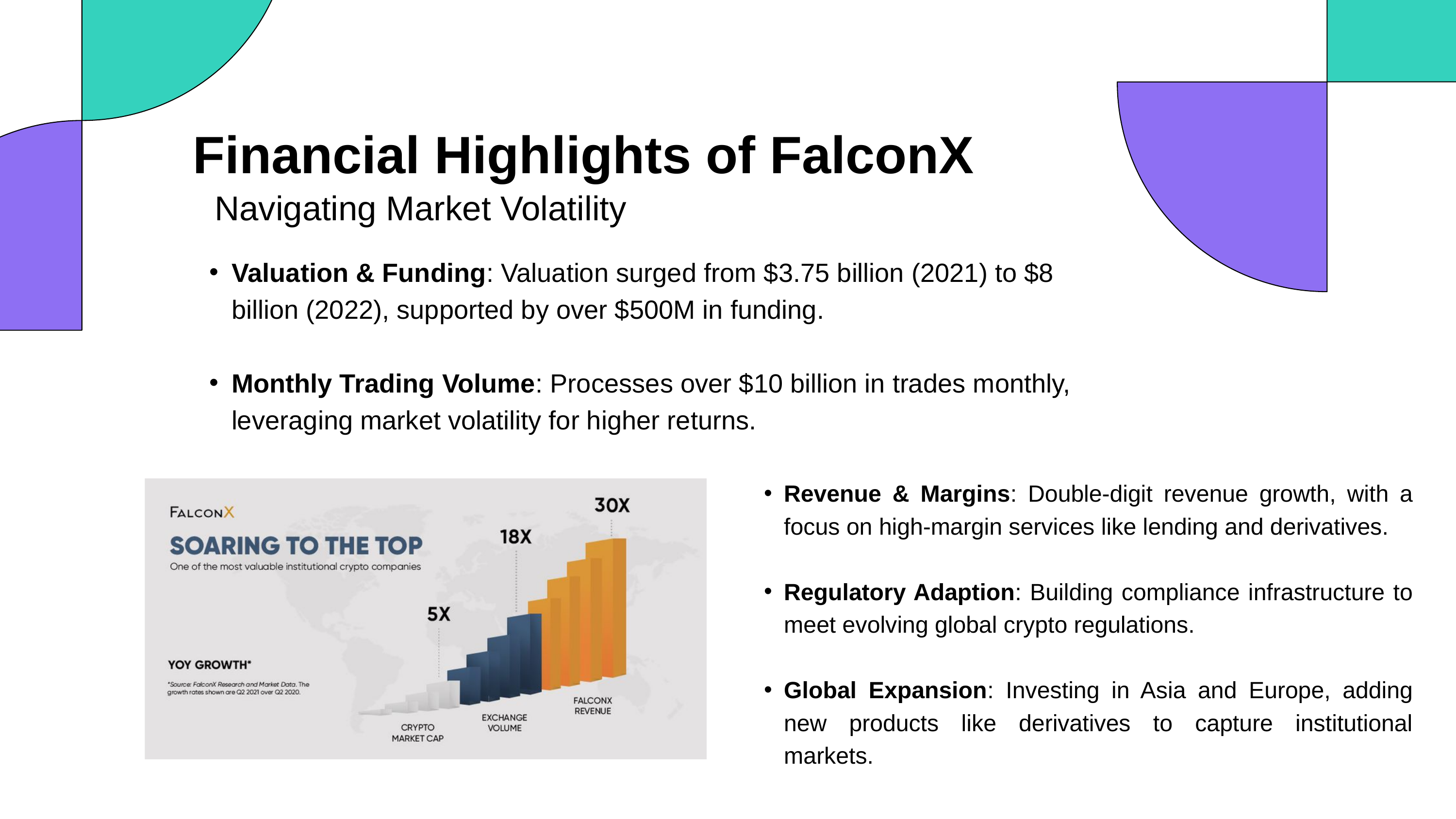

Financial Highlights of FalconX

Navigating Market Volatility
Valuation & Funding: Valuation surged from $3.75 billion (2021) to $8 billion (2022), supported by over $500M in funding.

Monthly Trading Volume: Processes over $10 billion in trades monthly, leveraging market volatility for higher returns.

Revenue & Margins: Double-digit revenue growth, with a focus on high-margin services like lending and derivatives.

Regulatory Adaption: Building compliance infrastructure to meet evolving global crypto regulations.

Global Expansion: Investing in Asia and Europe, adding new products like derivatives to capture institutional markets.